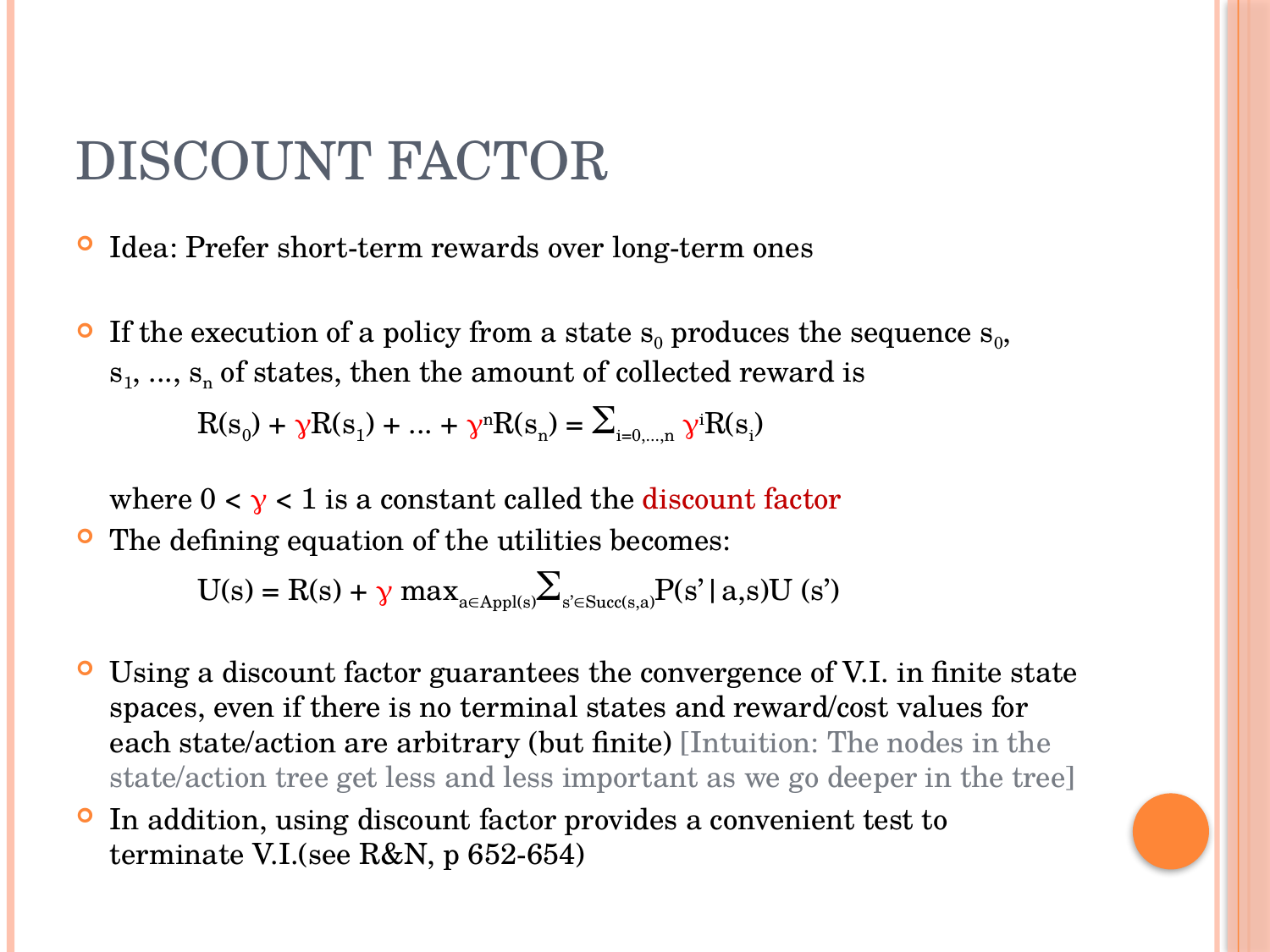

# Discount Factor
Idea: Prefer short-term rewards over long-term ones

If the execution of a policy from a state s0 produces the sequence s0, s1, ..., sn of states, then the amount of collected reward is
	R(s0) + γR(s1) + ... + γnR(sn) = Σi=0,...,n γiR(si)
where 0 < γ < 1 is a constant called the discount factor
The defining equation of the utilities becomes:
	U(s) = R(s) + γ maxa∈Appl(s)Σs’∈Succ(s,a)P(s’|a,s)U (s’)
Using a discount factor guarantees the convergence of V.I. in finite state spaces, even if there is no terminal states and reward/cost values for each state/action are arbitrary (but finite) [Intuition: The nodes in the state/action tree get less and less important as we go deeper in the tree]
In addition, using discount factor provides a convenient test to terminate V.I.(see R&N, p 652-654)